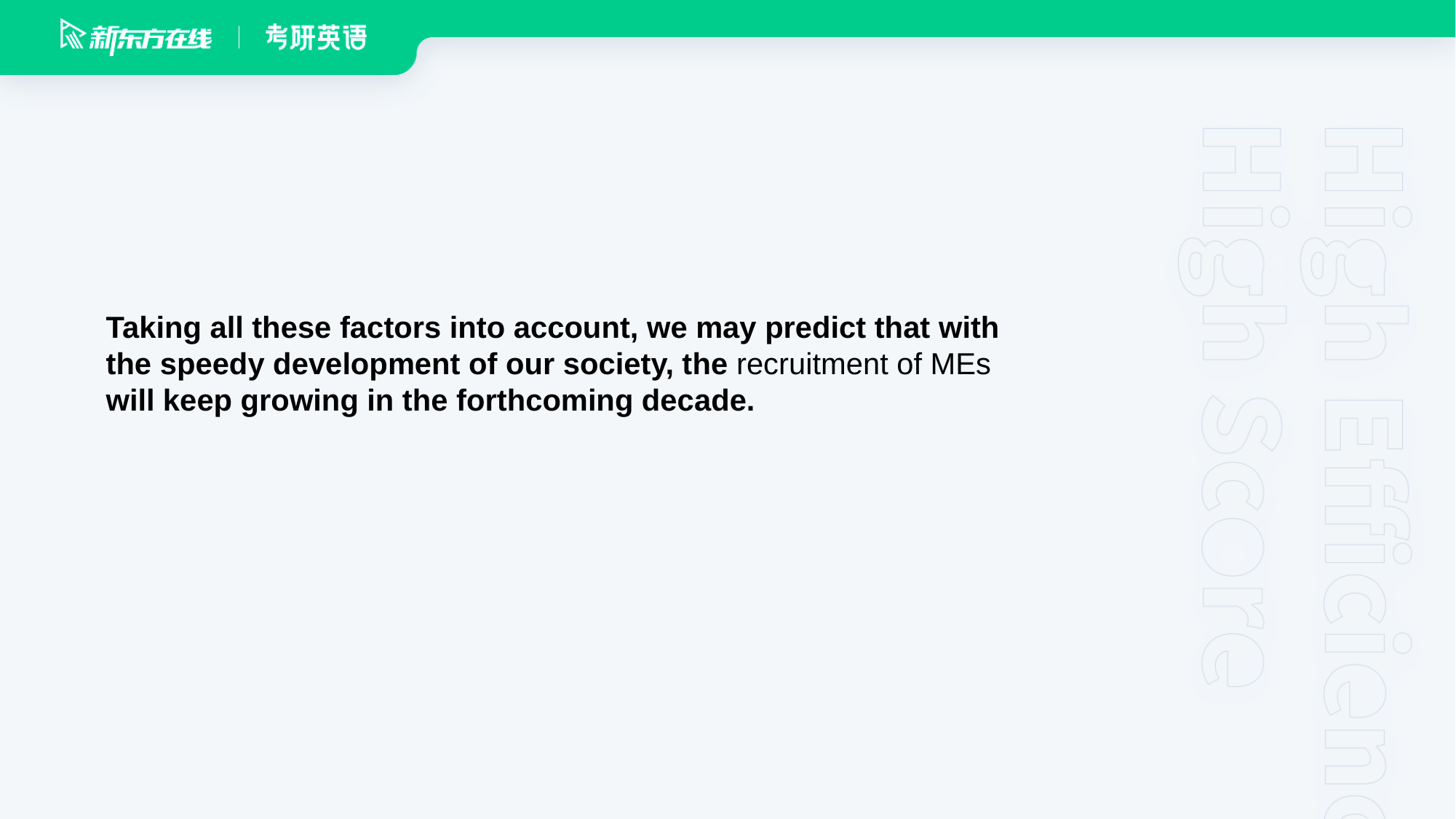

Taking all these factors into account, we may predict that with the speedy development of our society, the recruitment of MEs will keep growing in the forthcoming decade.